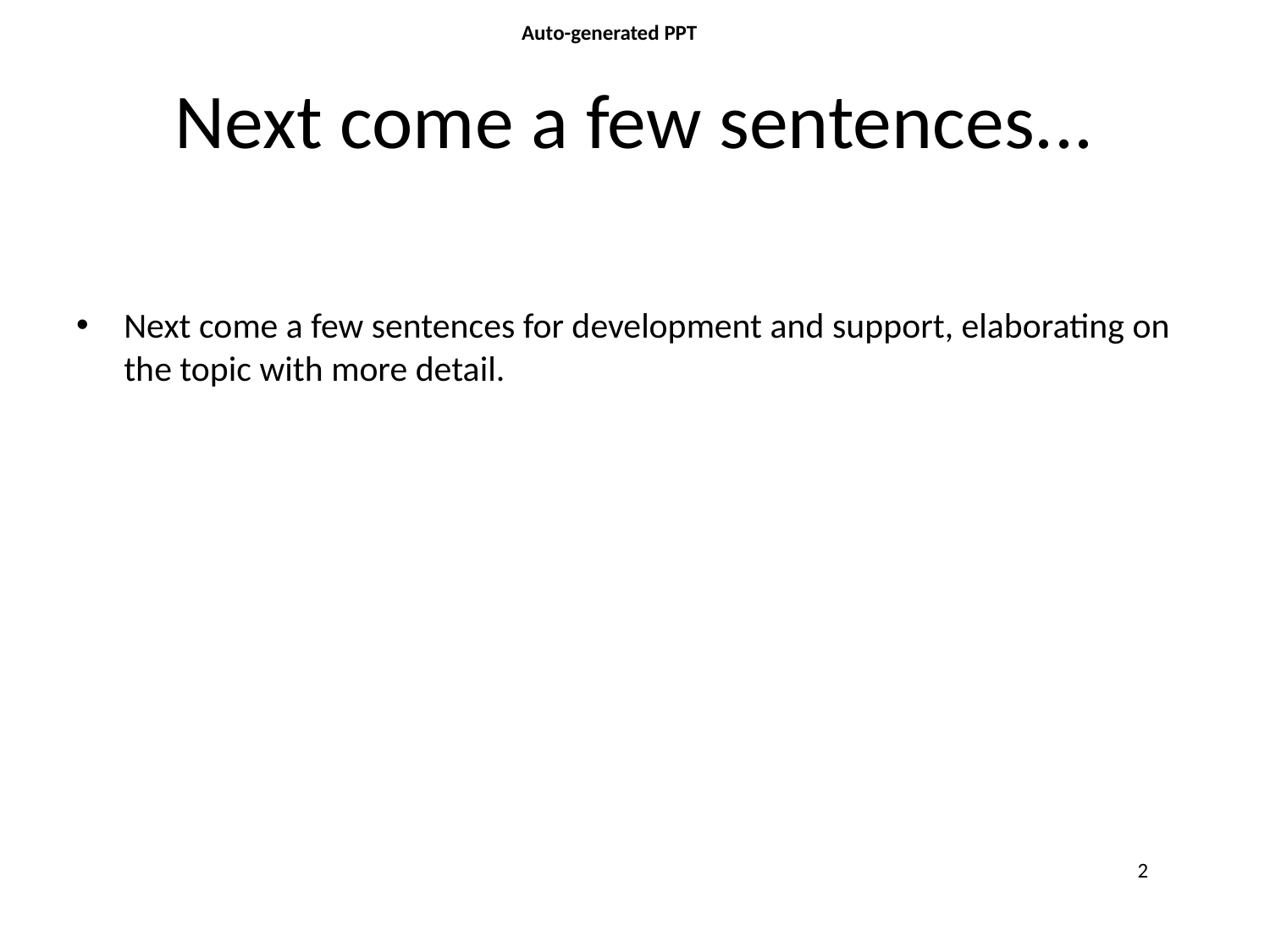

Auto-generated PPT
# Next come a few sentences...

Next come a few sentences for development and support, elaborating on the topic with more detail.
2